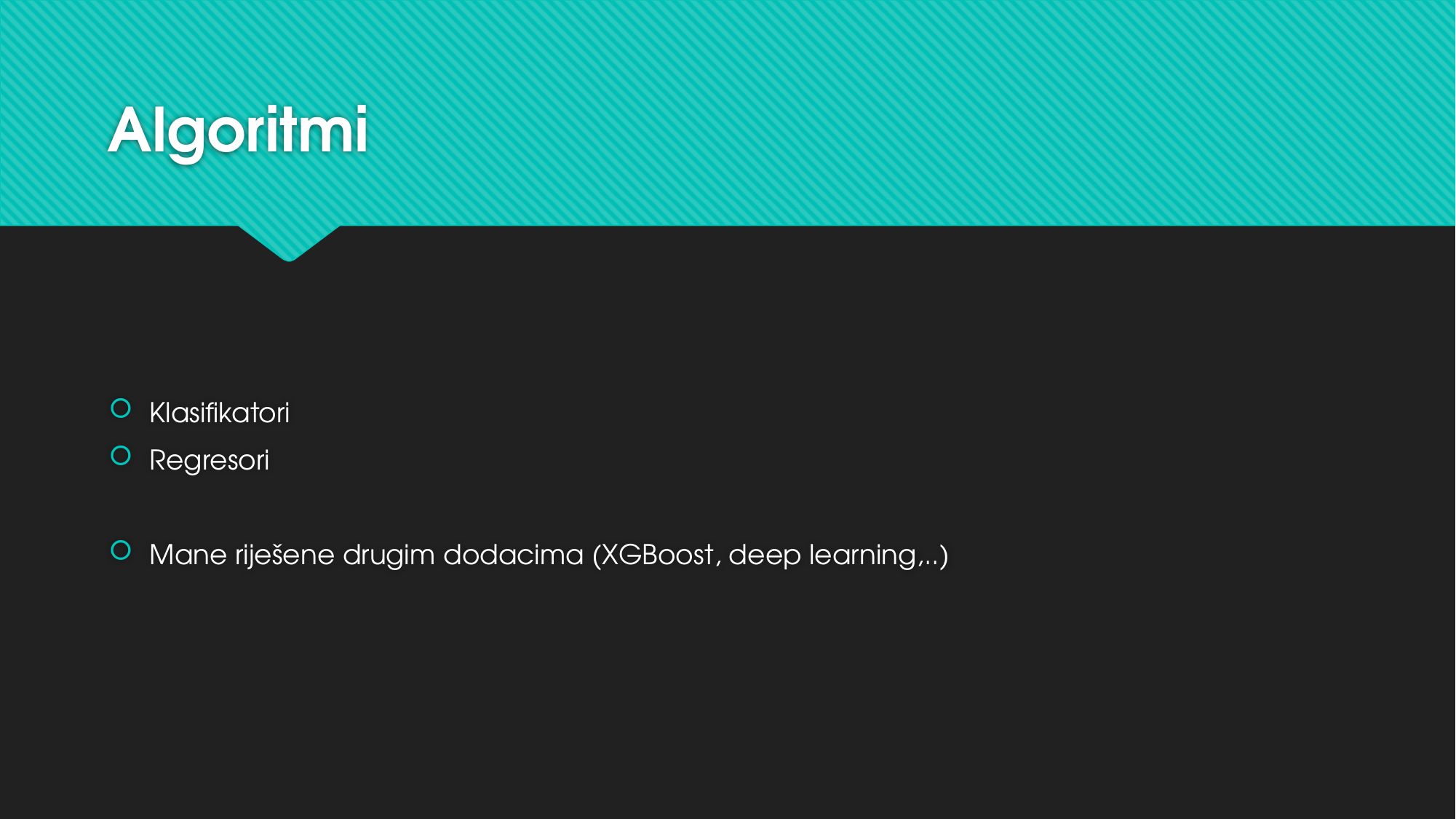

# Algoritmi
Klasifikatori
Regresori

Mane riješene drugim dodacima (XGBoost, deep learning,..)